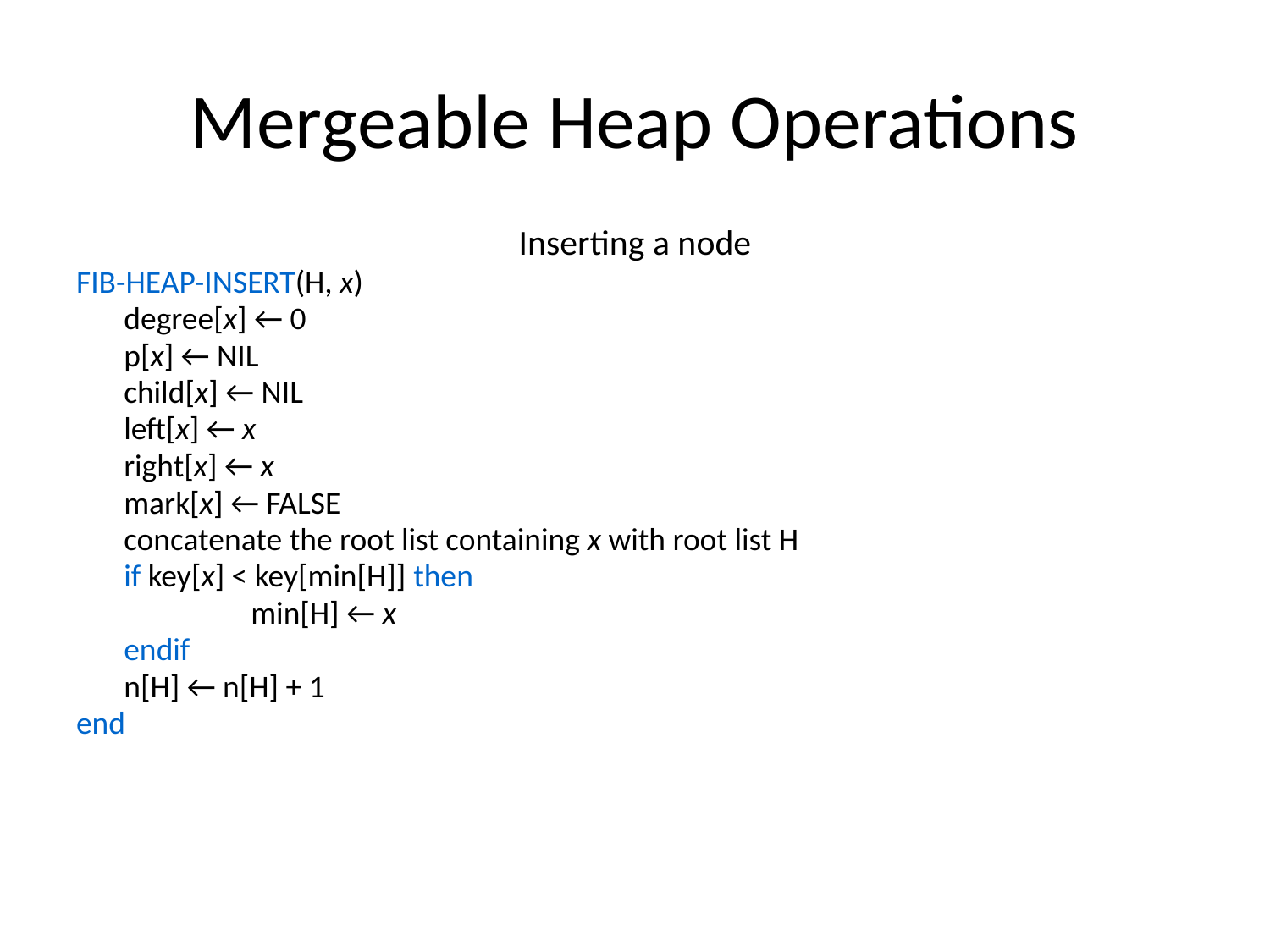

# Mergeable Heap Operations
Inserting a node
FIB-HEAP-INSERT(H, x)
	degree[x] ← 0
	p[x] ← NIL
	child[x] ← NIL
	left[x] ← x
	right[x] ← x
	mark[x] ← FALSE
	concatenate the root list containing x with root list H
	if key[x] < key[min[H]] then
		min[H] ← x
	endif
	n[H] ← n[H] + 1
end